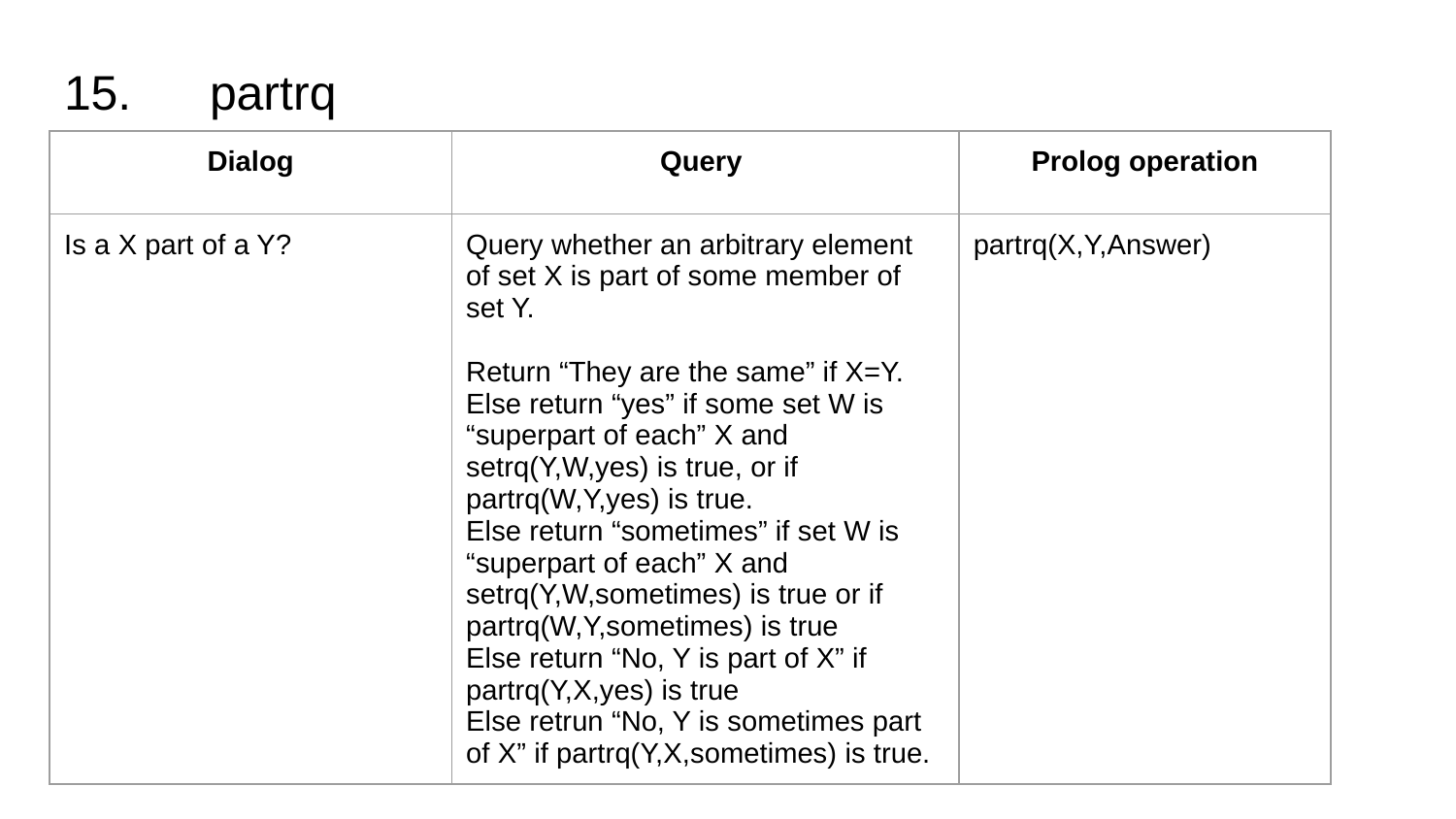

# 15.	partrq
| Dialog | Query | Prolog operation |
| --- | --- | --- |
| Is a X part of a Y? | Query whether an arbitrary element of set X is part of some member of set Y. Return “They are the same” if X=Y. Else return “yes” if some set W is “superpart of each” X and setrq(Y,W,yes) is true, or if partrq(W,Y,yes) is true. Else return “sometimes” if set W is “superpart of each” X and setrq(Y,W,sometimes) is true or if partrq(W,Y,sometimes) is true Else return “No, Y is part of X” if partrq(Y,X,yes) is true Else retrun “No, Y is sometimes part of X” if partrq(Y,X,sometimes) is true. | partrq(X,Y,Answer) |
|  |  |  |
|  |  |  |